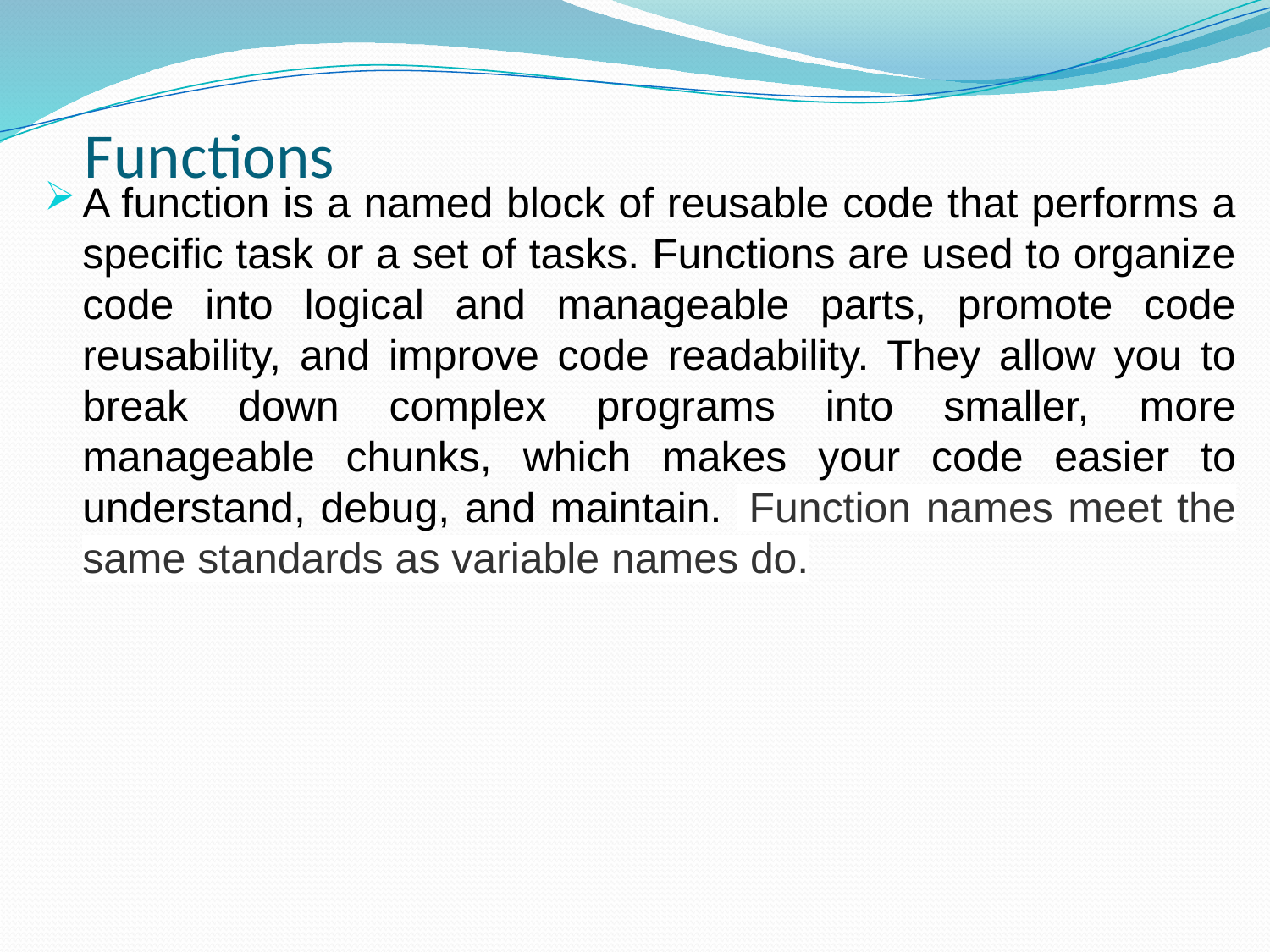

# Functions
A function is a named block of reusable code that performs a specific task or a set of tasks. Functions are used to organize code into logical and manageable parts, promote code reusability, and improve code readability. They allow you to break down complex programs into smaller, more manageable chunks, which makes your code easier to understand, debug, and maintain.  Function names meet the same standards as variable names do.